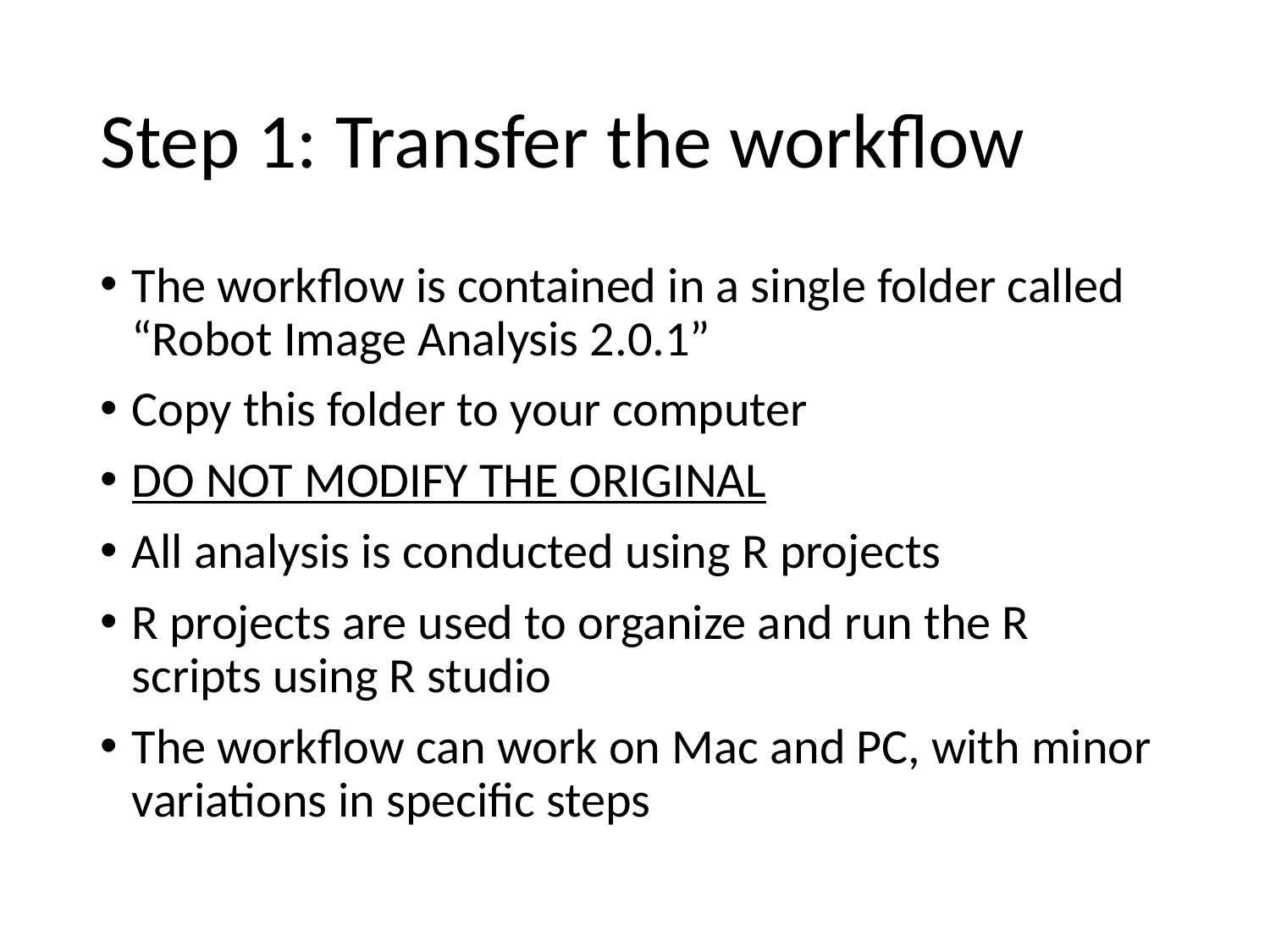

# Step 1: Transfer the workflow
The workflow is contained in a single folder called “Robot Image Analysis 2.0.1”
Copy this folder to your computer
DO NOT MODIFY THE ORIGINAL
All analysis is conducted using R projects
R projects are used to organize and run the R scripts using R studio
The workflow can work on Mac and PC, with minor variations in specific steps